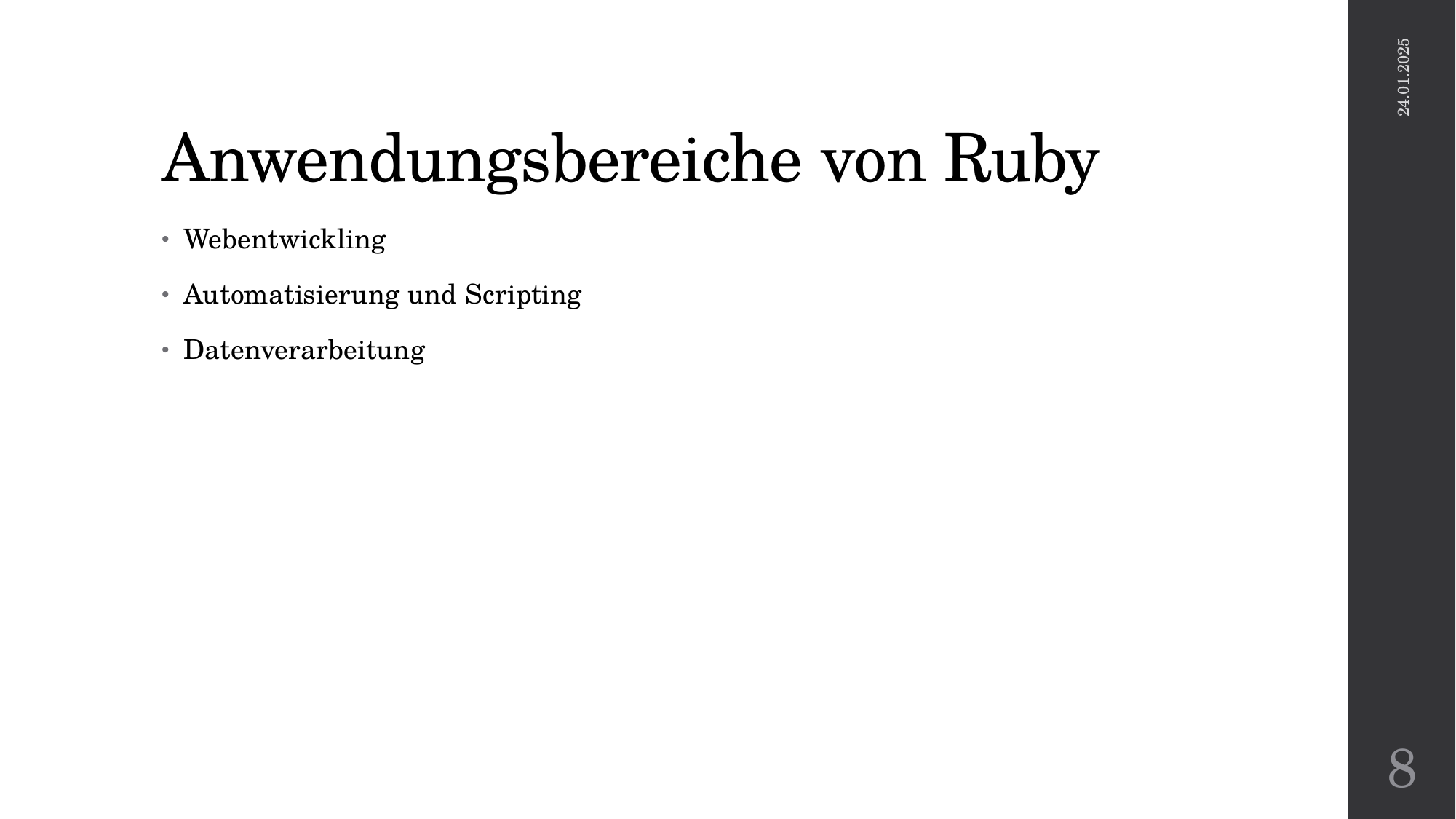

# Anwendungsbereiche von Ruby
24.01.2025
Webentwickling
Automatisierung und Scripting
Datenverarbeitung
8